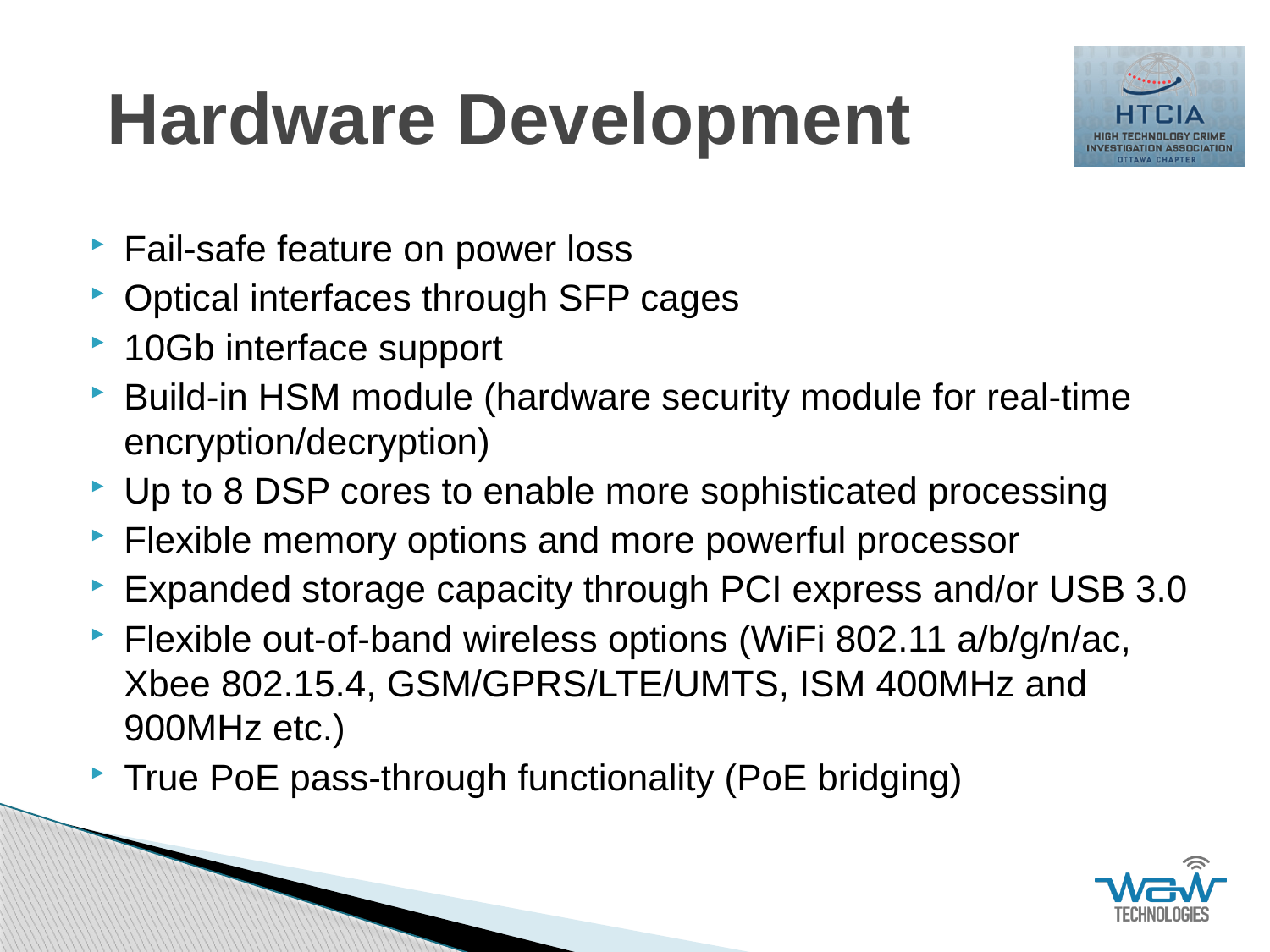

# Hardware Development

Fail-safe feature on power loss
Optical interfaces through SFP cages
10Gb interface support
Build-in HSM module (hardware security module for real-time encryption/decryption)
Up to 8 DSP cores to enable more sophisticated processing
Flexible memory options and more powerful processor
Expanded storage capacity through PCI express and/or USB 3.0
Flexible out-of-band wireless options (WiFi 802.11 a/b/g/n/ac, Xbee 802.15.4, GSM/GPRS/LTE/UMTS, ISM 400MHz and 900MHz etc.)
True PoE pass-through functionality (PoE bridging)